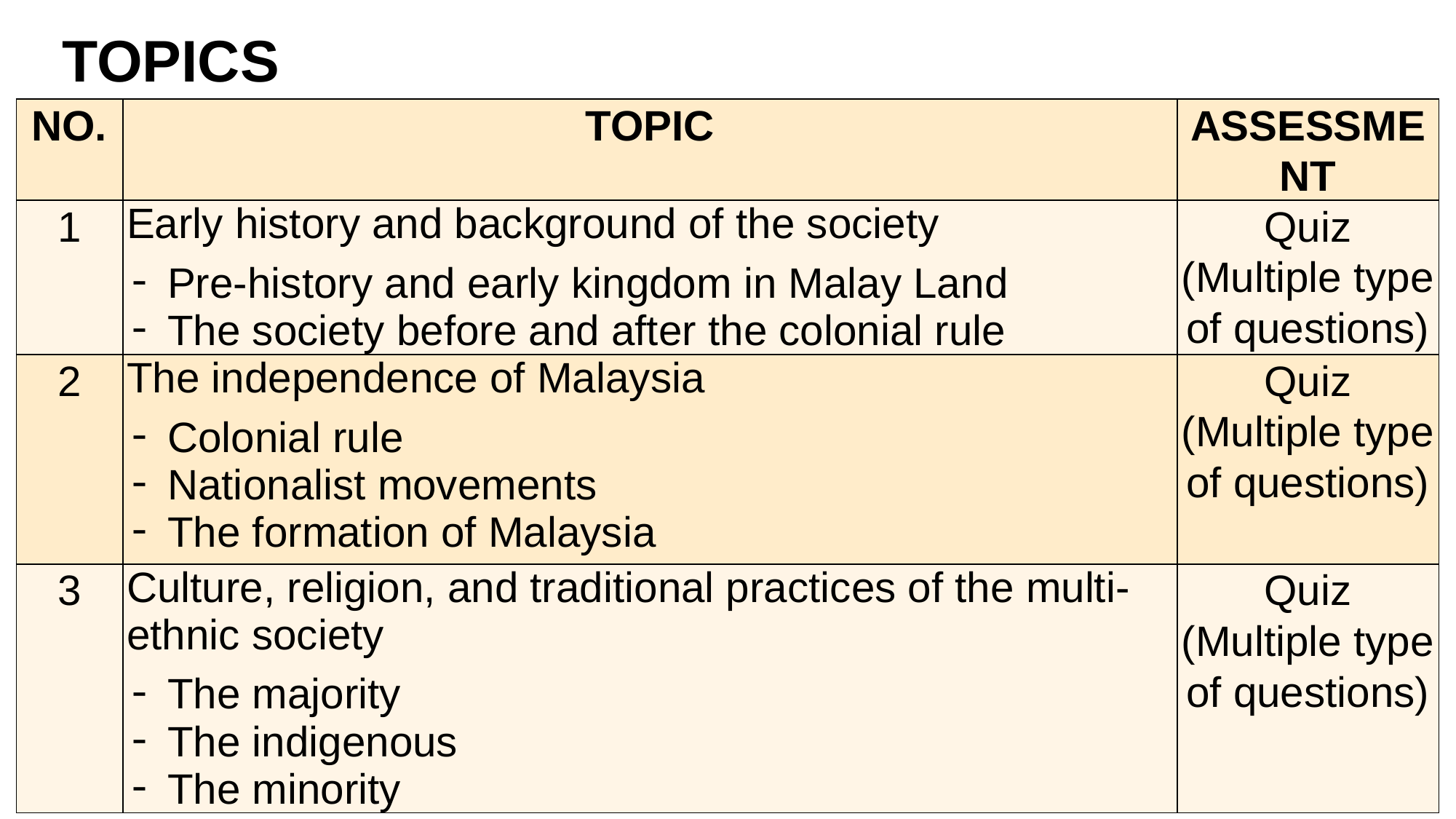

# TOPICS
| NO. | TOPIC | ASSESSMENT |
| --- | --- | --- |
| 1 | Early history and background of the society Pre-history and early kingdom in Malay Land The society before and after the colonial rule | Quiz (Multiple type of questions) |
| 2 | The independence of Malaysia Colonial rule Nationalist movements The formation of Malaysia | Quiz (Multiple type of questions) |
| 3 | Culture, religion, and traditional practices of the multi-ethnic society The majority The indigenous The minority | Quiz (Multiple type of questions) |